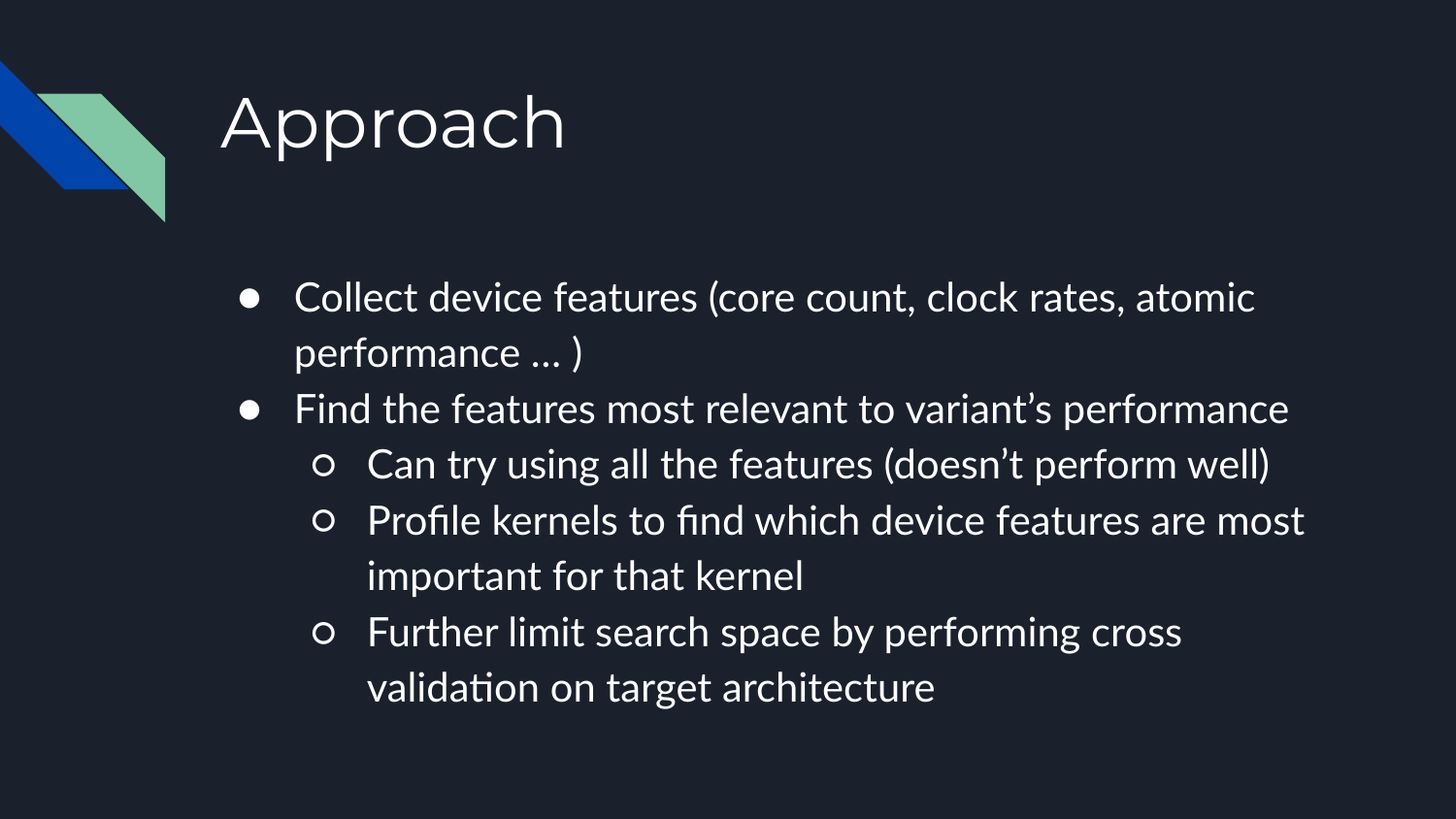

# Approach
Collect device features (core count, clock rates, atomic performance … )
Find the features most relevant to variant’s performance
Can try using all the features (doesn’t perform well)
Profile kernels to find which device features are most important for that kernel
Further limit search space by performing cross validation on target architecture